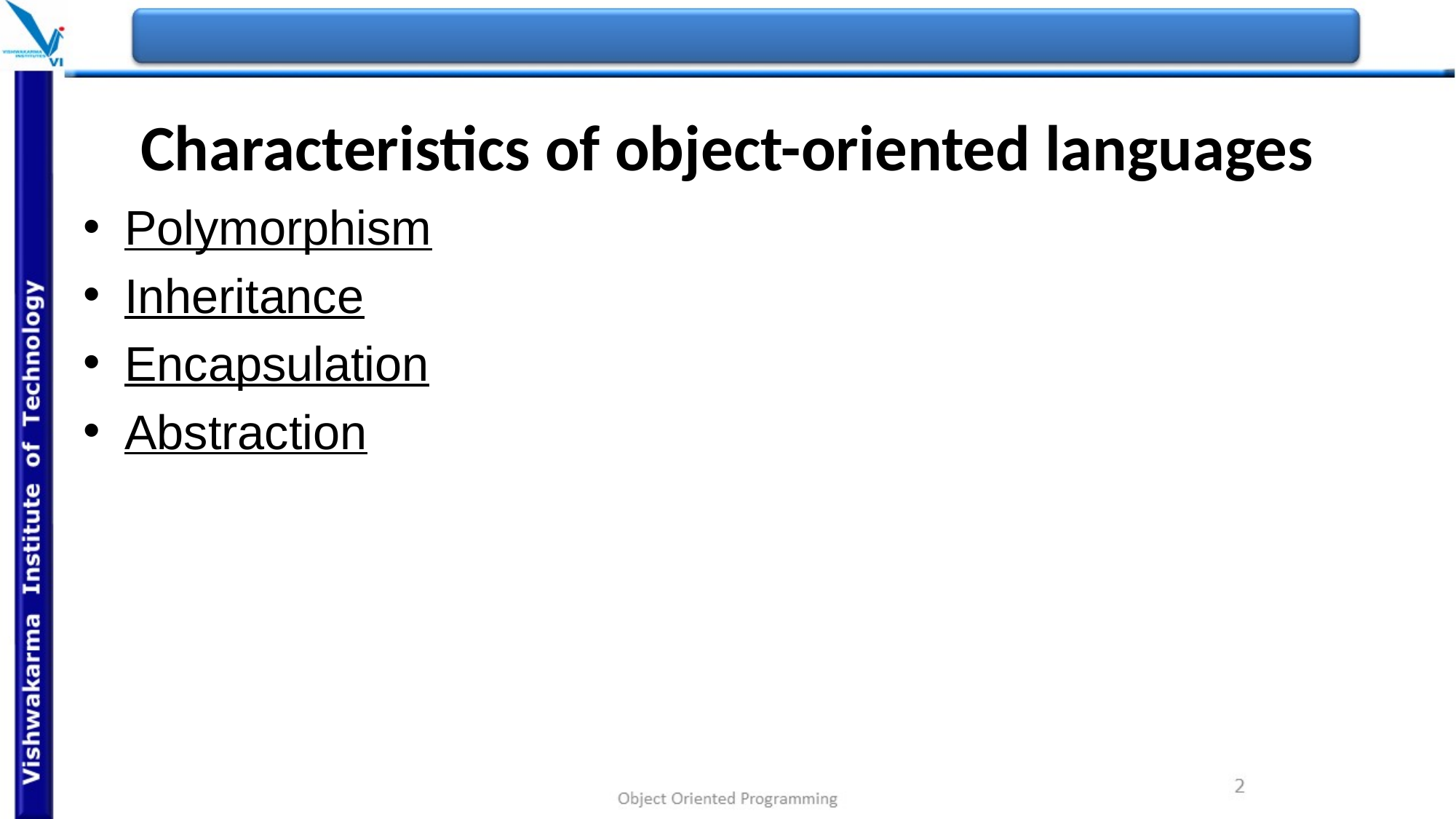

# Characteristics of object-oriented languages
Polymorphism
Inheritance
Encapsulation
Abstraction